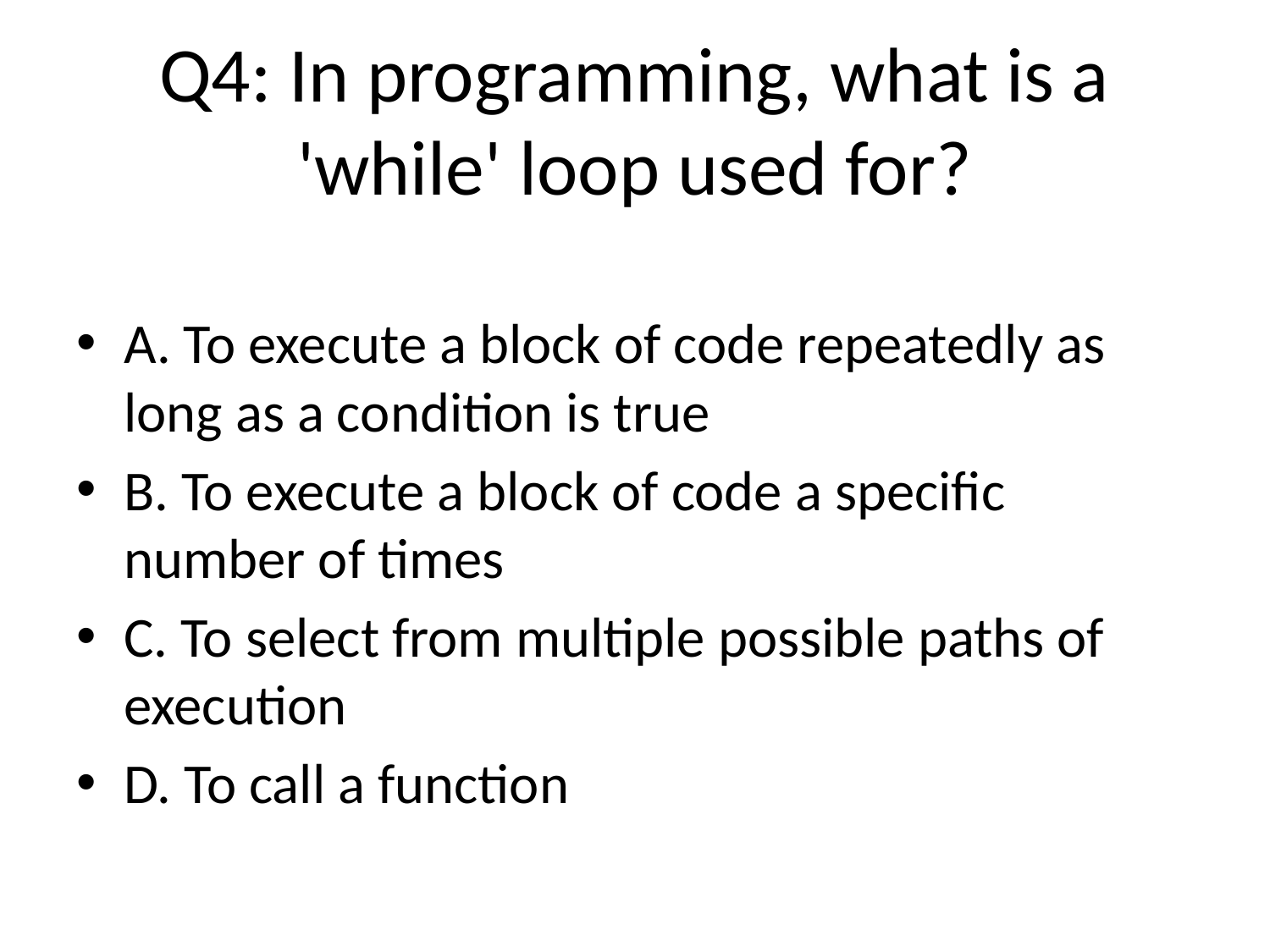

# Q4: In programming, what is a 'while' loop used for?

A. To execute a block of code repeatedly as long as a condition is true
B. To execute a block of code a specific number of times
C. To select from multiple possible paths of execution
D. To call a function